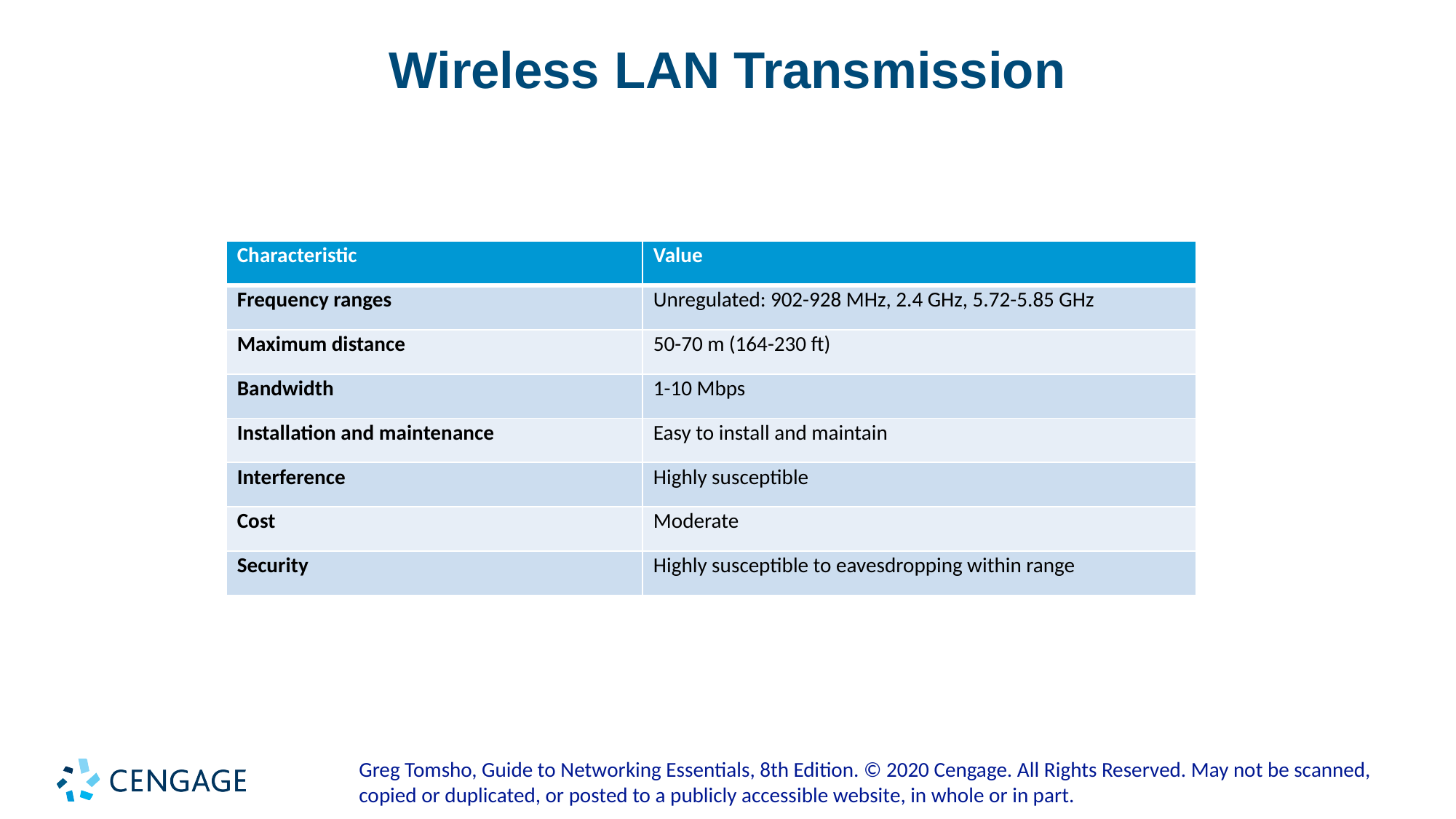

# Wireless LAN Transmission
| Characteristic | Value |
| --- | --- |
| Frequency ranges | Unregulated: 902-928 MHz, 2.4 GHz, 5.72-5.85 GHz |
| Maximum distance | 50-70 m (164-230 ft) |
| Bandwidth | 1-10 Mbps |
| Installation and maintenance | Easy to install and maintain |
| Interference | Highly susceptible |
| Cost | Moderate |
| Security | Highly susceptible to eavesdropping within range |